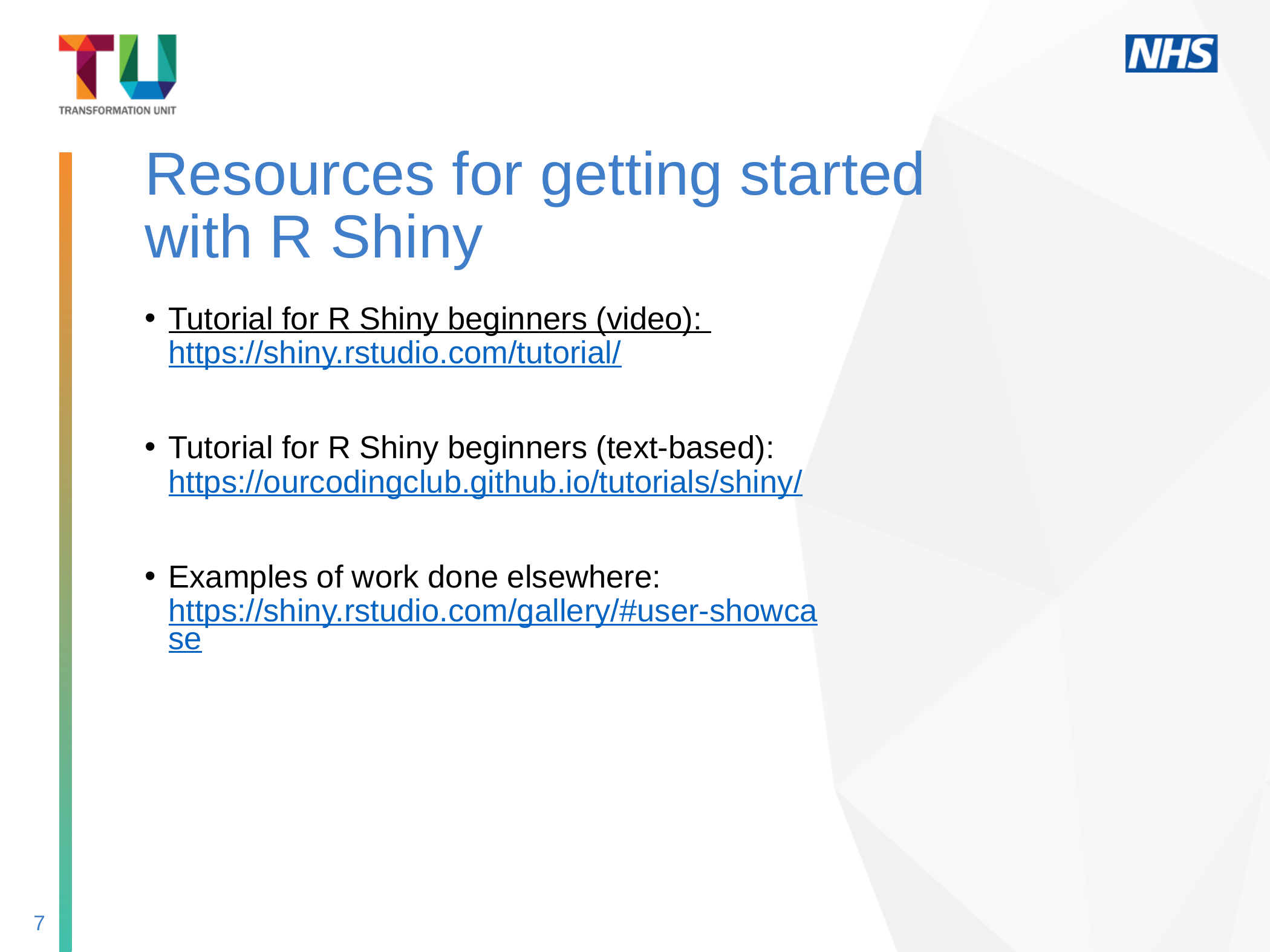

Resources for getting started with R Shiny
Tutorial for R Shiny beginners (video): https://shiny.rstudio.com/tutorial/

Tutorial for R Shiny beginners (text-based): https://ourcodingclub.github.io/tutorials/shiny/

Examples of work done elsewhere: https://shiny.rstudio.com/gallery/#user-showcase